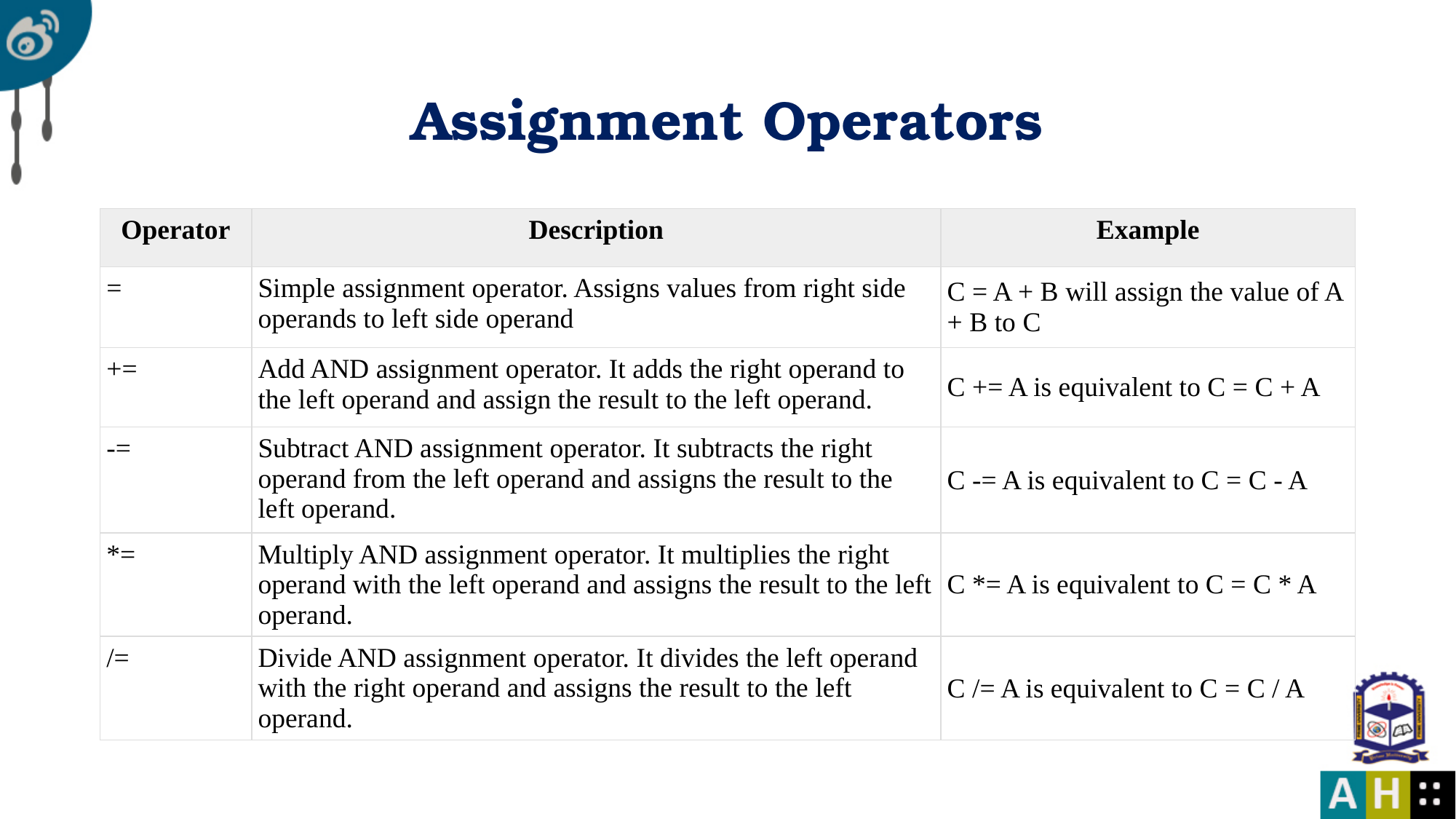

# Assignment Operators
| Operator | Description | Example |
| --- | --- | --- |
| = | Simple assignment operator. Assigns values from right side operands to left side operand | C = A + B will assign the value of A + B to C |
| += | Add AND assignment operator. It adds the right operand to the left operand and assign the result to the left operand. | C += A is equivalent to C = C + A |
| -= | Subtract AND assignment operator. It subtracts the right operand from the left operand and assigns the result to the left operand. | C -= A is equivalent to C = C - A |
| \*= | Multiply AND assignment operator. It multiplies the right operand with the left operand and assigns the result to the left operand. | C \*= A is equivalent to C = C \* A |
| /= | Divide AND assignment operator. It divides the left operand with the right operand and assigns the result to the left operand. | C /= A is equivalent to C = C / A |